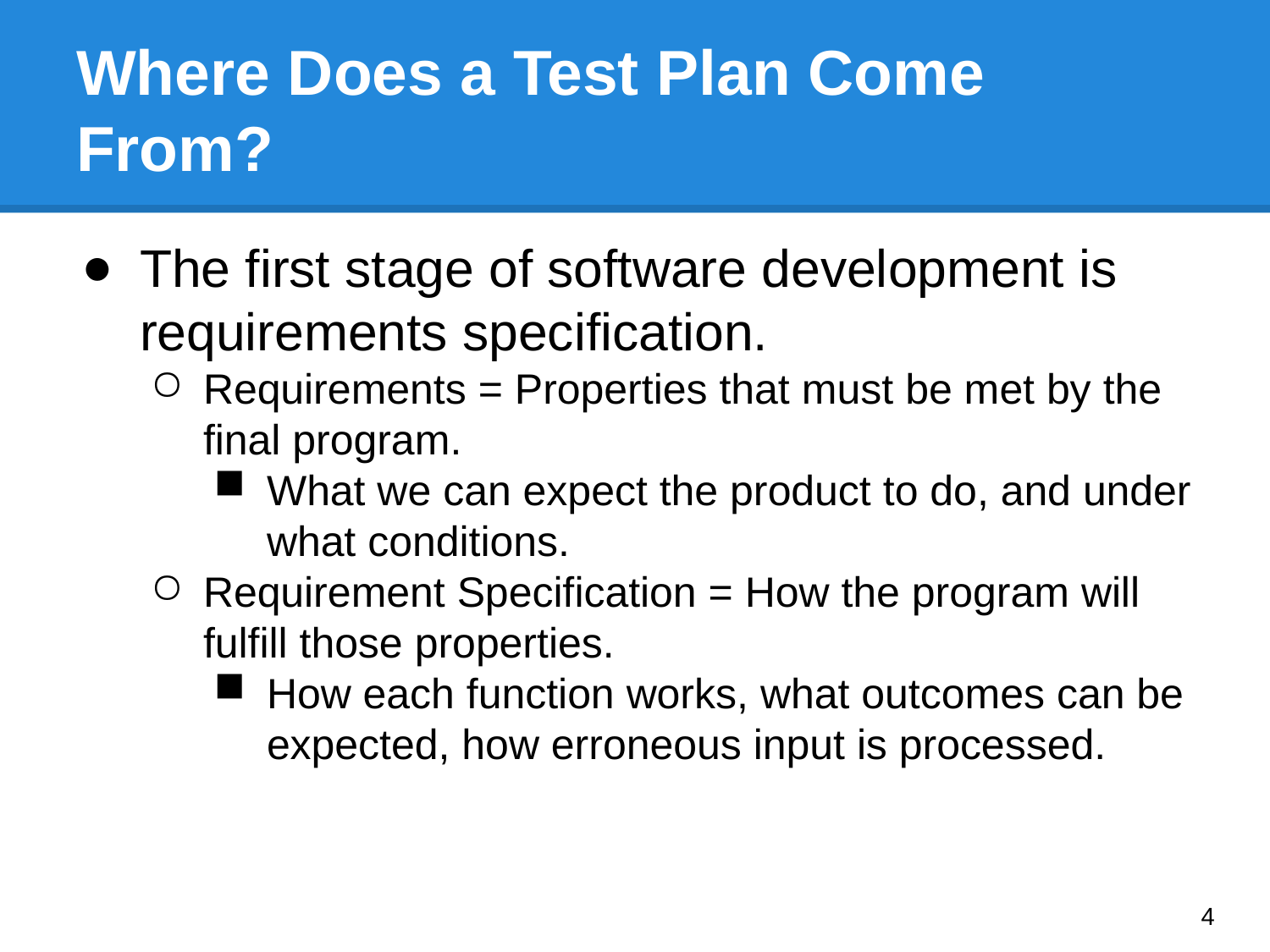

# Where Does a Test Plan Come From?
The first stage of software development is requirements specification.
Requirements = Properties that must be met by the final program.
What we can expect the product to do, and under what conditions.
Requirement Specification = How the program will fulfill those properties.
How each function works, what outcomes can be expected, how erroneous input is processed.
4